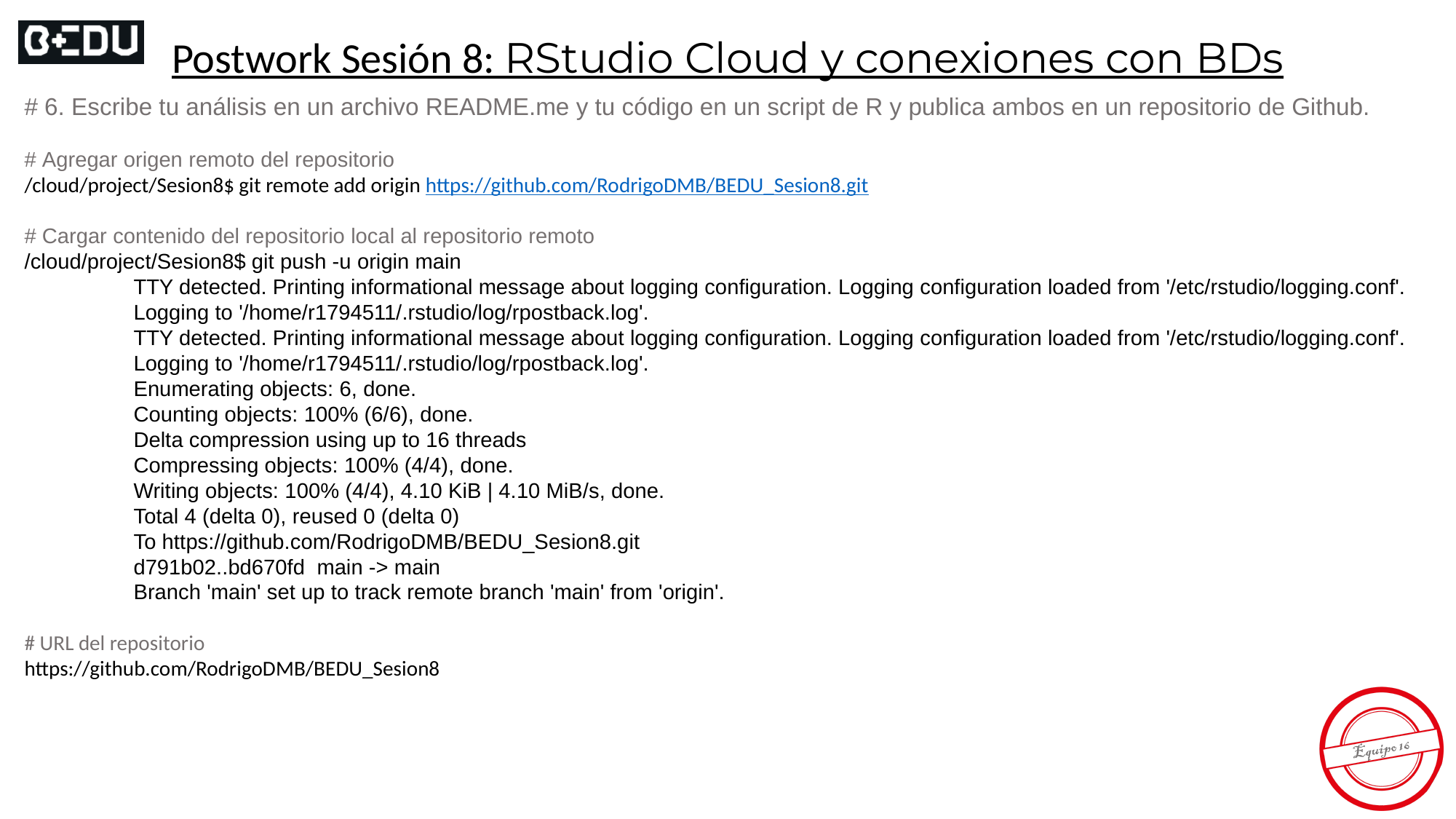

Postwork Sesión 8: RStudio Cloud y conexiones con BDs

# 6. Escribe tu análisis en un archivo README.me y tu código en un script de R y publica ambos en un repositorio de Github.

# Agregar origen remoto del repositorio
/cloud/project/Sesion8$ git remote add origin https://github.com/RodrigoDMB/BEDU_Sesion8.git

# Cargar contenido del repositorio local al repositorio remoto
/cloud/project/Sesion8$ git push -u origin main
	TTY detected. Printing informational message about logging configuration. Logging configuration loaded from '/etc/rstudio/logging.conf'. 	Logging to '/home/r1794511/.rstudio/log/rpostback.log'.
	TTY detected. Printing informational message about logging configuration. Logging configuration loaded from '/etc/rstudio/logging.conf'. 	Logging to '/home/r1794511/.rstudio/log/rpostback.log'.
	Enumerating objects: 6, done.
	Counting objects: 100% (6/6), done.
	Delta compression using up to 16 threads
	Compressing objects: 100% (4/4), done.
	Writing objects: 100% (4/4), 4.10 KiB | 4.10 MiB/s, done.
	Total 4 (delta 0), reused 0 (delta 0)
	To https://github.com/RodrigoDMB/BEDU_Sesion8.git
   	d791b02..bd670fd  main -> main
	Branch 'main' set up to track remote branch 'main' from 'origin'.

# URL del repositorio
https://github.com/RodrigoDMB/BEDU_Sesion8